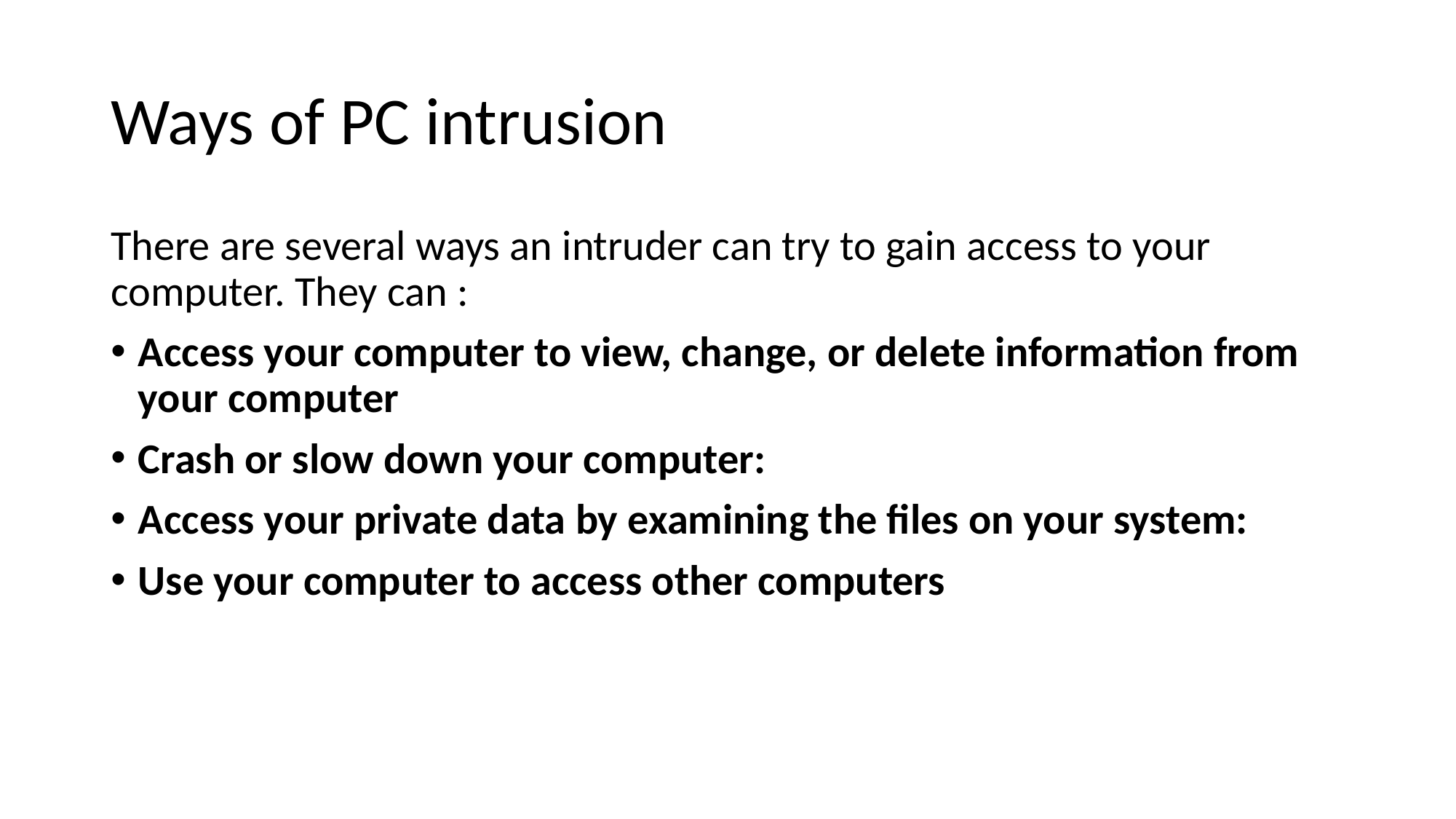

# Ways of PC intrusion
There are several ways an intruder can try to gain access to your computer. They can :
Access your computer to view, change, or delete information from your computer
Crash or slow down your computer:
Access your private data by examining the files on your system:
Use your computer to access other computers